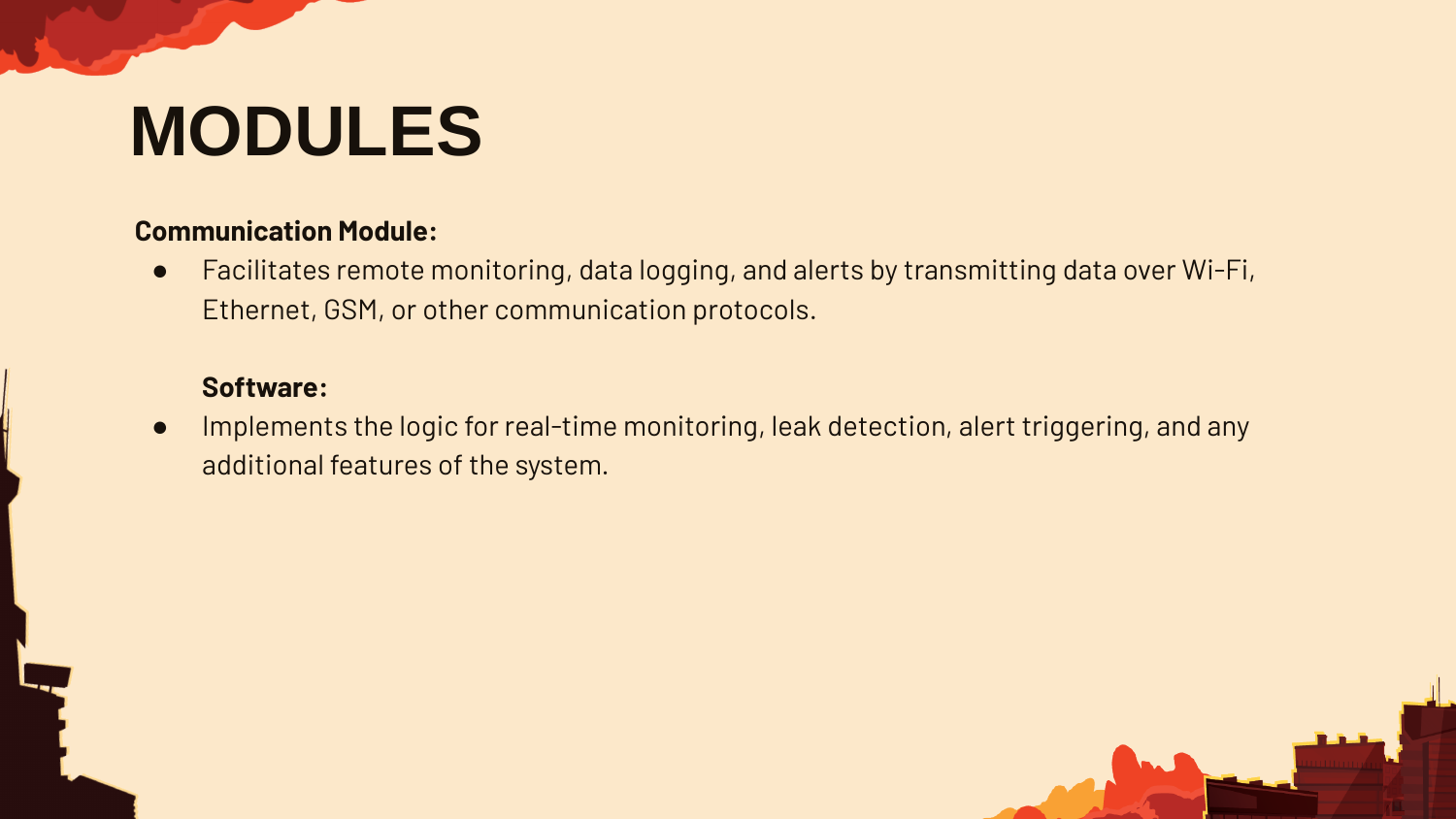

# MODULES

 Communication Module:
Facilitates remote monitoring, data logging, and alerts by transmitting data over Wi-Fi, Ethernet, GSM, or other communication protocols.

Software:
Implements the logic for real-time monitoring, leak detection, alert triggering, and any additional features of the system.